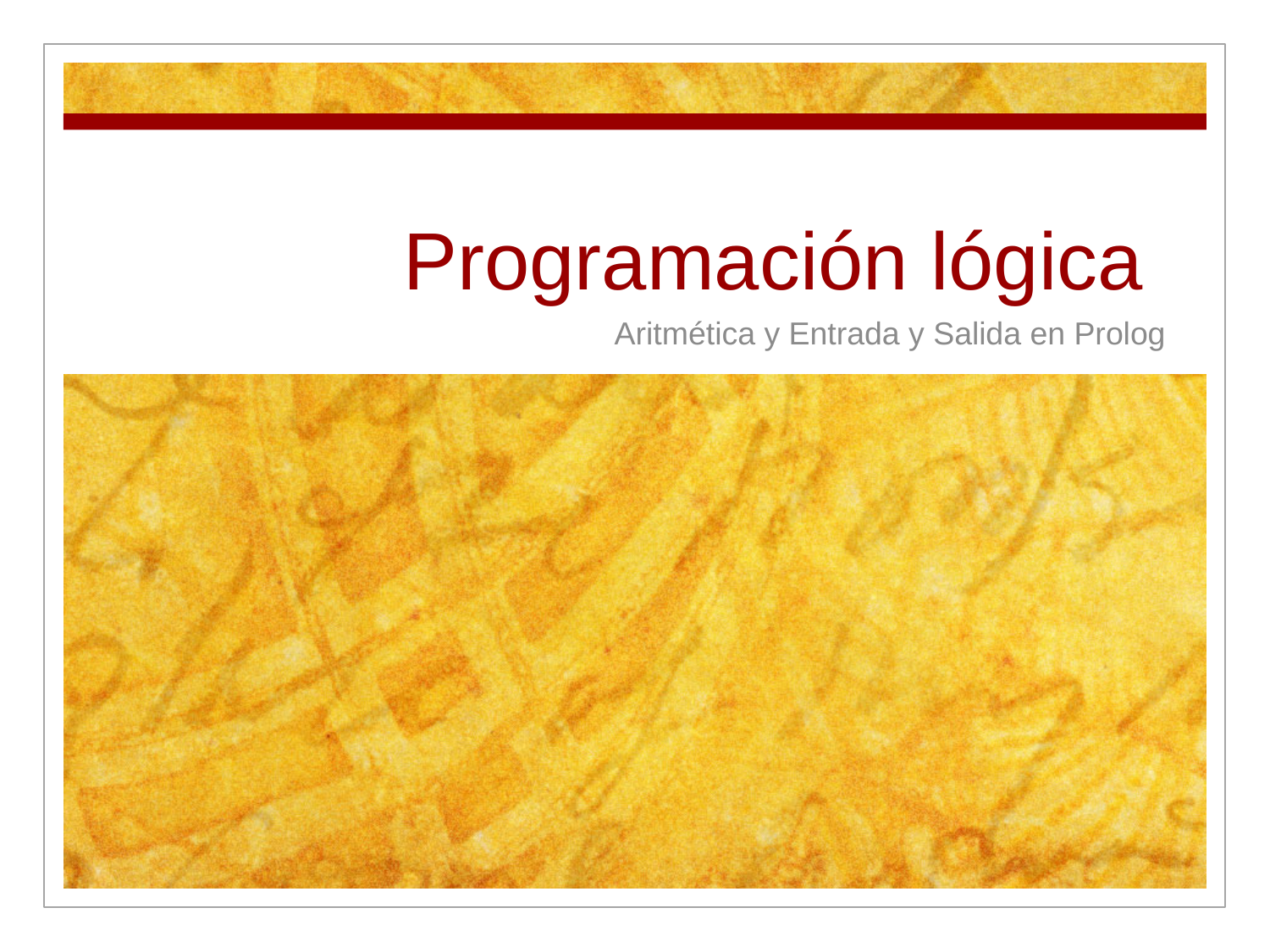

# Programación lógica
Aritmética y Entrada y Salida en Prolog